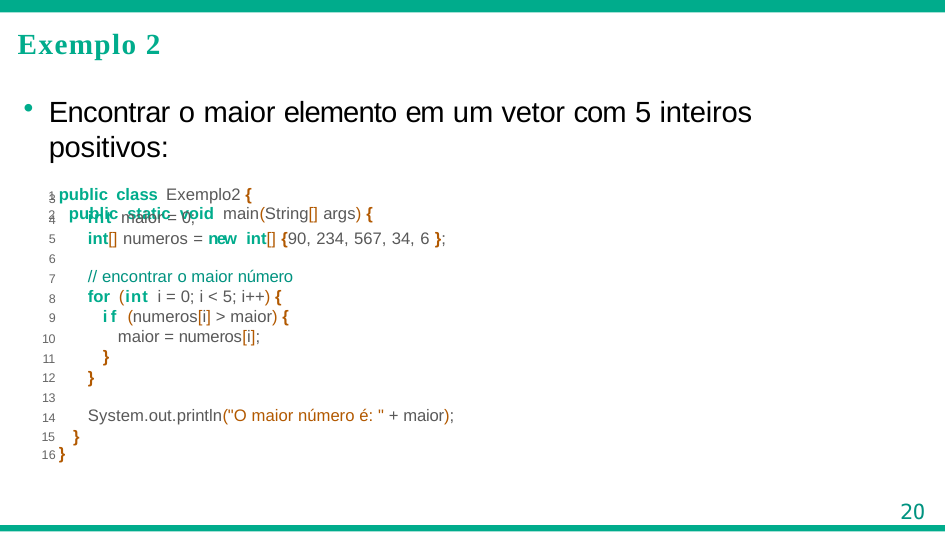

# Exemplo 2
Encontrar o maior elemento em um vetor com 5 inteiros positivos:
1 public class Exemplo2 {
2  public static void main(String[] args) {
| 3 |  |  |
| --- | --- | --- |
| 4 |  | int maior = 0; |
| 5 |  | int[] numeros = new int[] {90, 234, 567, 34, 6 }; |
| 6 |  |  |
| 7 |  | // encontrar o maior número |
| 8 |  | for (int i = 0; i < 5; i++) { |
| 9 |  | if (numeros[i] > maior) { |
| 10 |  | maior = numeros[i]; |
| 11 |  | } |
| 12 |  | } |
| 13 |  |  |
| 14 |  | System.out.println("O maior número é: " + maior); |
| 15 16 } | } |  |
20